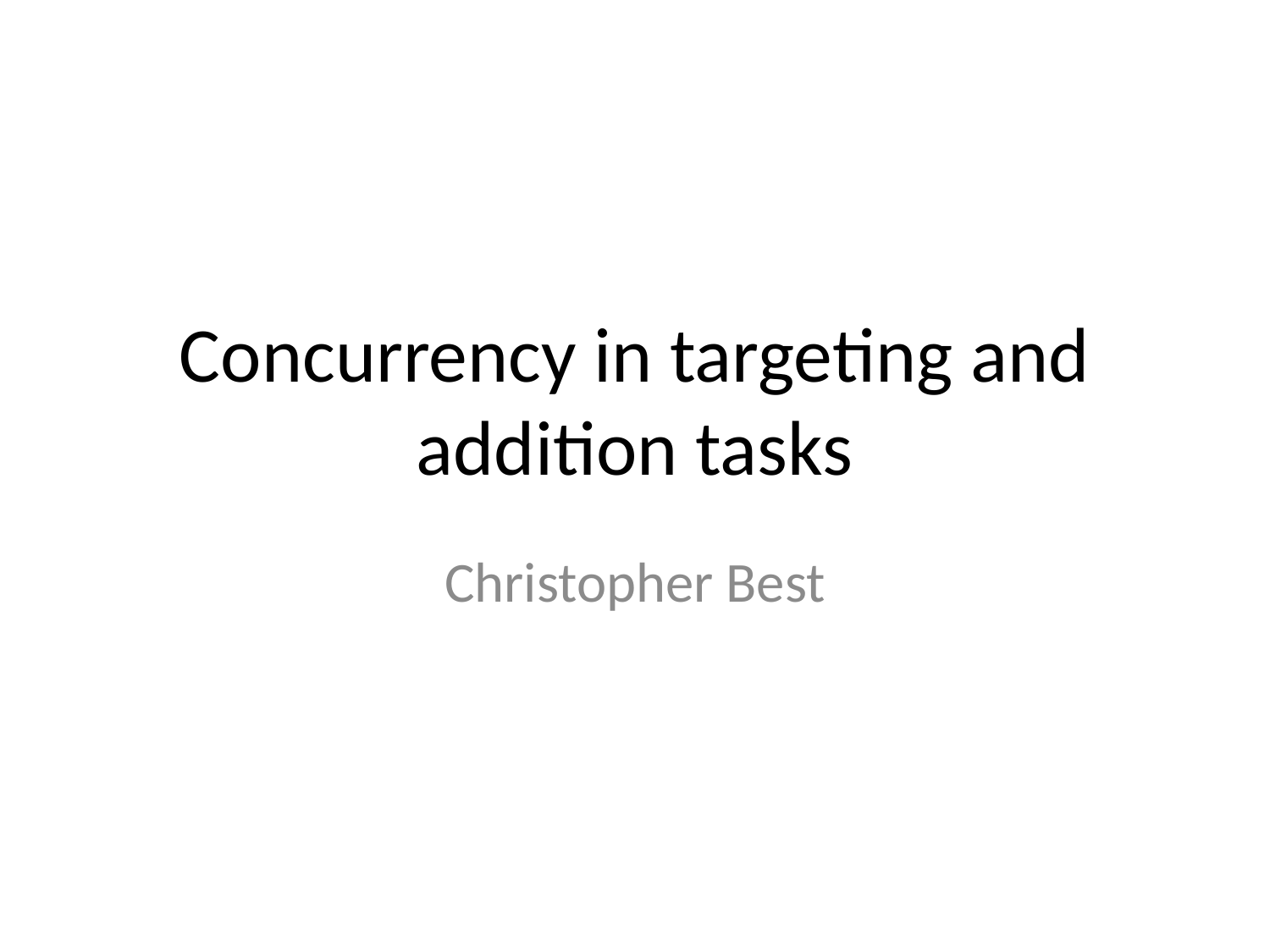

# Concurrency in targeting and addition tasks
Christopher Best